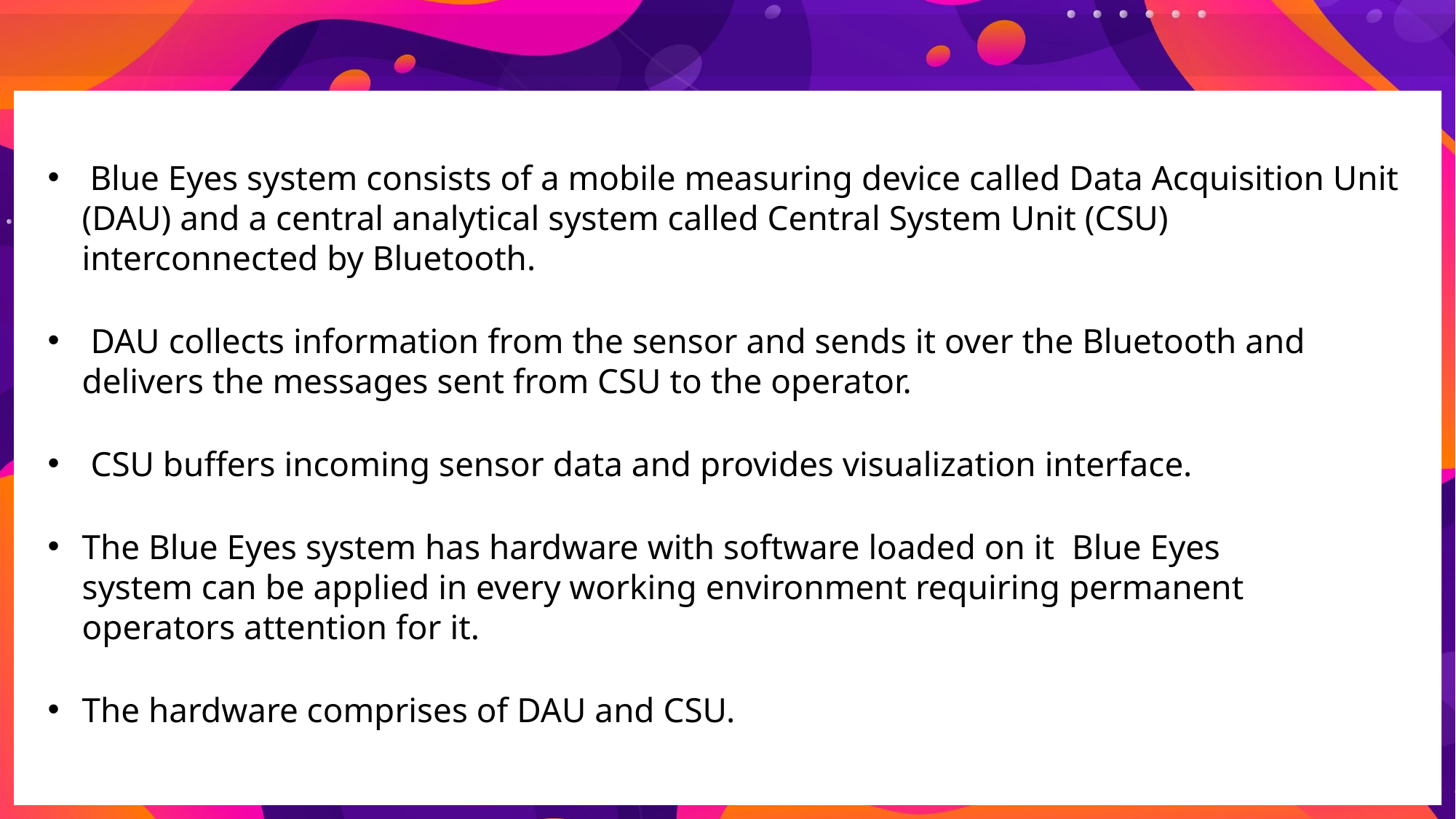

Blue Eyes system consists of a mobile measuring device called Data Acquisition Unit (DAU) and a central analytical system called Central System Unit (CSU) interconnected by Bluetooth.

 DAU collects information from the sensor and sends it over the Bluetooth and delivers the messages sent from CSU to the operator.

 CSU buffers incoming sensor data and provides visualization interface.

The Blue Eyes system has hardware with software loaded on it  Blue Eyes system can be applied in every working environment requiring permanent  operators attention for it.

The hardware comprises of DAU and CSU.